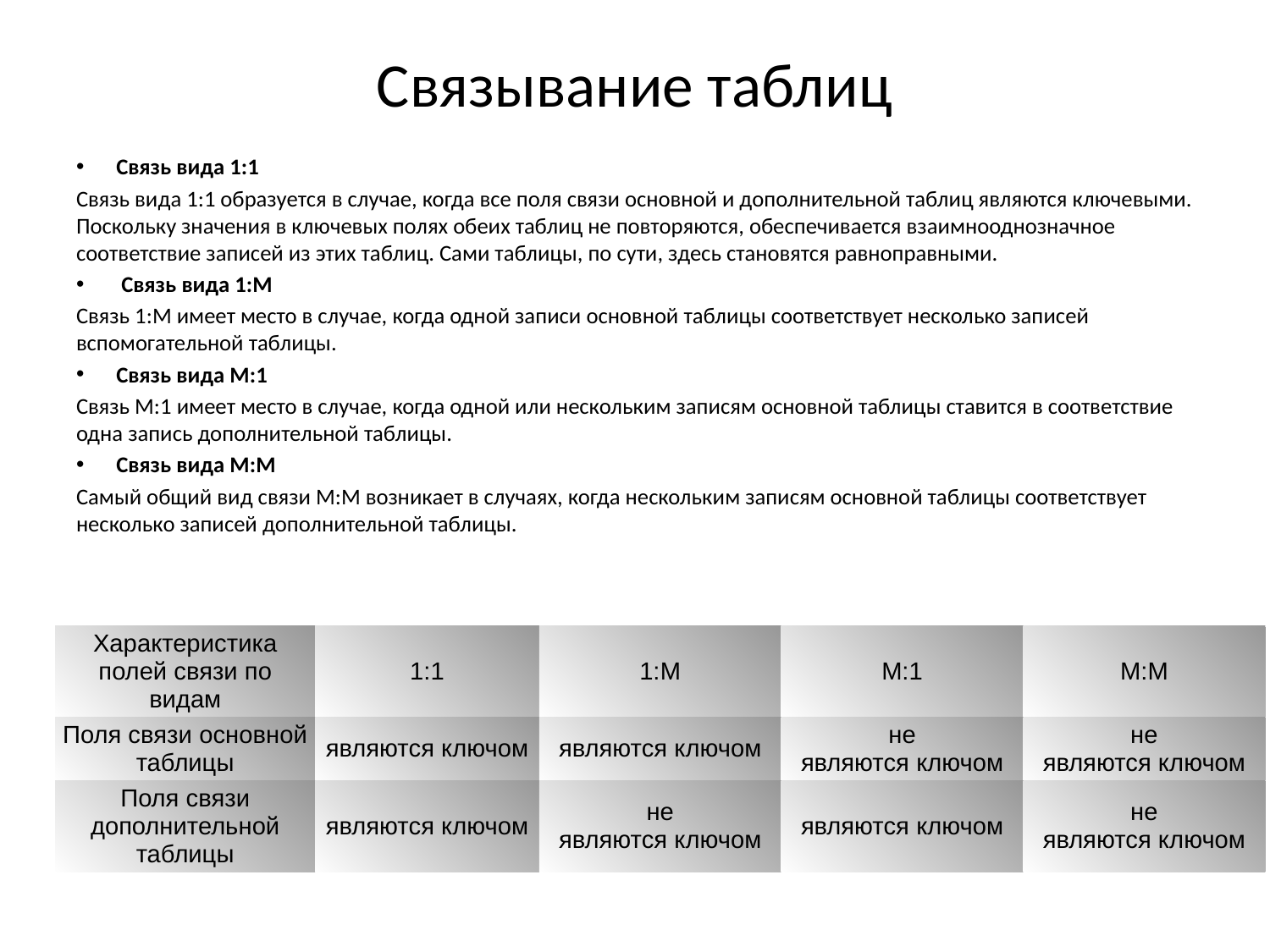

# Связывание таблиц
Связь вида 1:1
Связь вида 1:1 образуется в случае, когда все поля связи основной и дополнительной таблиц являются ключевыми. Поскольку значения в ключевых полях обеих таблиц не повторяются, обеспечивается взаимнооднозначное соответствие записей из этих таблиц. Сами таблицы, по сути, здесь становятся равноправными.
 Связь вида 1:М
Связь 1:М имеет место в случае, когда одной записи основной таблицы соответствует несколько записей вспомогательной таблицы.
Связь вида М:1
Связь М:1 имеет место в случае, когда одной или нескольким записям основной таблицы ставится в соответствие одна запись дополнительной таблицы.
Связь вида М:М
Самый общий вид связи М:М возникает в случаях, когда нескольким записям основной таблицы соответствует несколько записей дополнительной таблицы.

| Характеристика полей связи по видам | 1:1 | 1:М | М:1 | М:М |
| --- | --- | --- | --- | --- |
| Поля связи основной таблицы | являются ключом | являются ключом | не являются ключом | не являются ключом |
| Поля связи дополнительной таблицы | являются ключом | не являются ключом | являются ключом | не являются ключом |